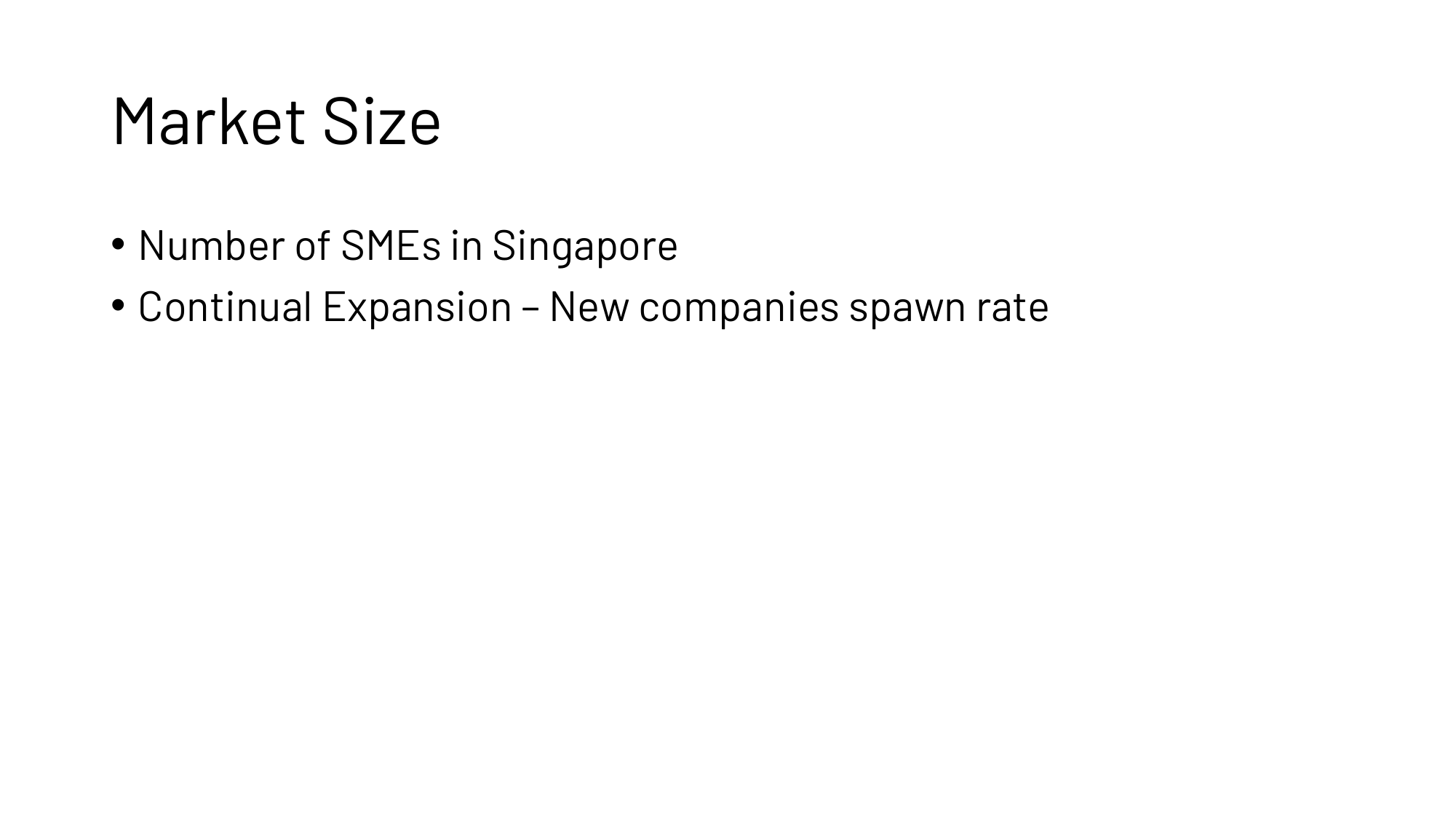

# Market Size
Number of SMEs in Singapore
Continual Expansion – New companies spawn rate